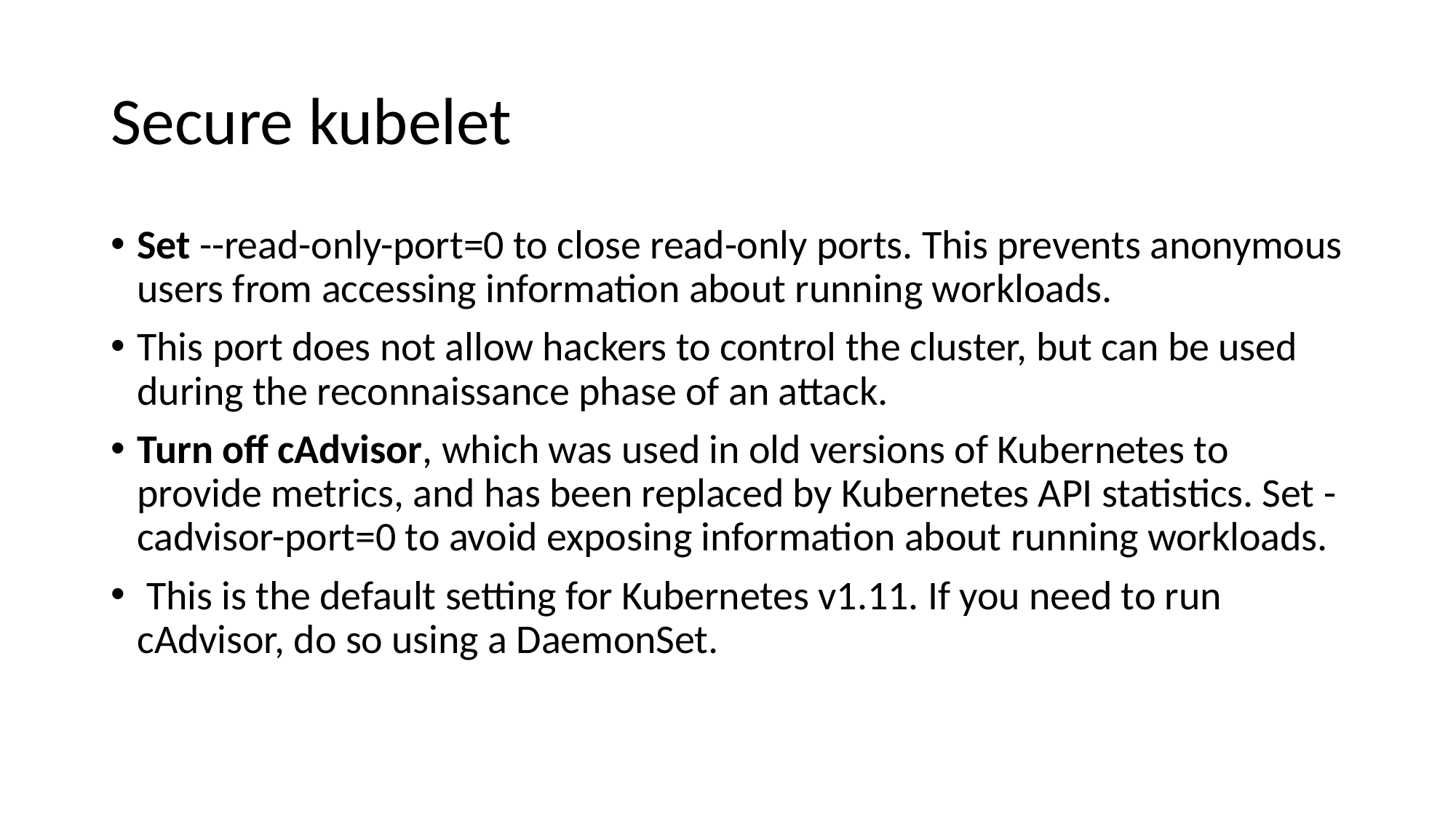

# Secure kubelet
Set --read-only-port=0 to close read-only ports. This prevents anonymous users from accessing information about running workloads.
This port does not allow hackers to control the cluster, but can be used during the reconnaissance phase of an attack.
Turn off cAdvisor, which was used in old versions of Kubernetes to provide metrics, and has been replaced by Kubernetes API statistics. Set -cadvisor-port=0 to avoid exposing information about running workloads.
 This is the default setting for Kubernetes v1.11. If you need to run cAdvisor, do so using a DaemonSet.